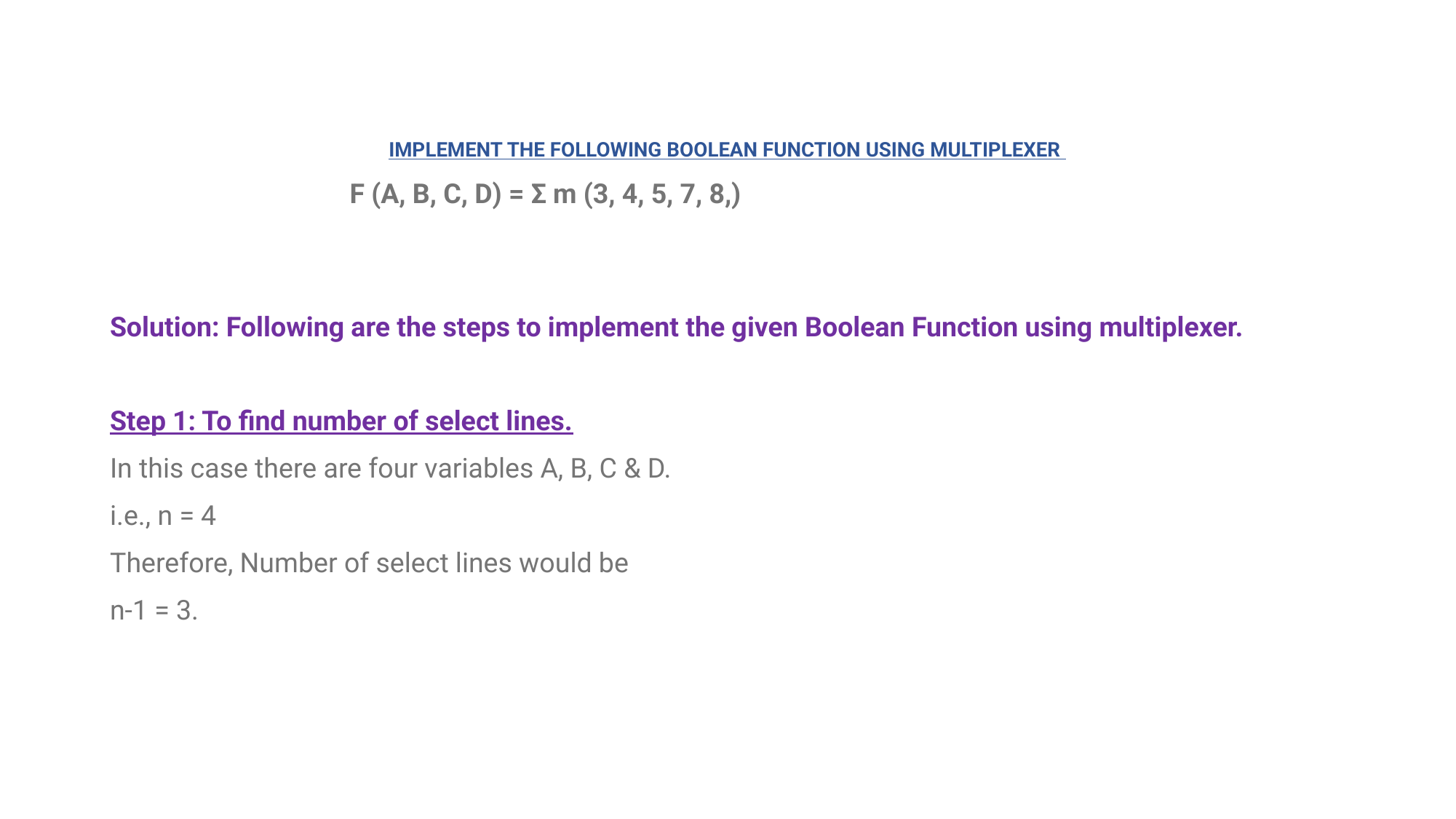

# IMPLEMENT THE FOLLOWING BOOLEAN FUNCTION USING MULTIPLEXER
F (A, B, C, D) = Σ m (3, 4, 5, 7, 8,)
Solution: Following are the steps to implement the given Boolean Function using multiplexer.

Step 1: To find number of select lines.
In this case there are four variables A, B, C & D.
i.e., n = 4
Therefore, Number of select lines would be
n-1 = 3.